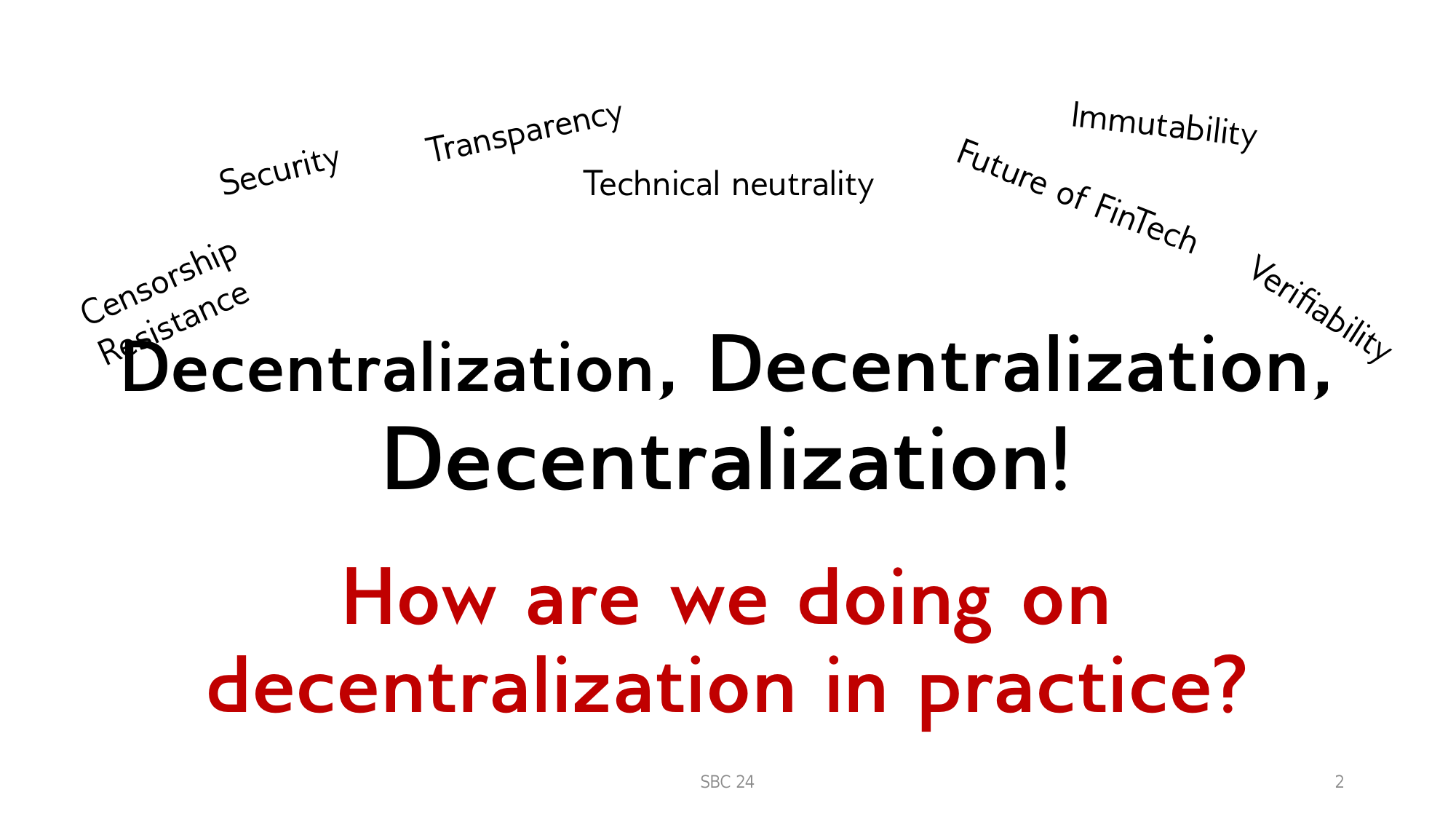

Immutability
Transparency
Security
Technical neutrality
Future of FinTech
# Decentralization, Decentralization, Decentralization!
Censorship Resistance
Verifiability
How are we doing on decentralization in practice?
SBC 24
2